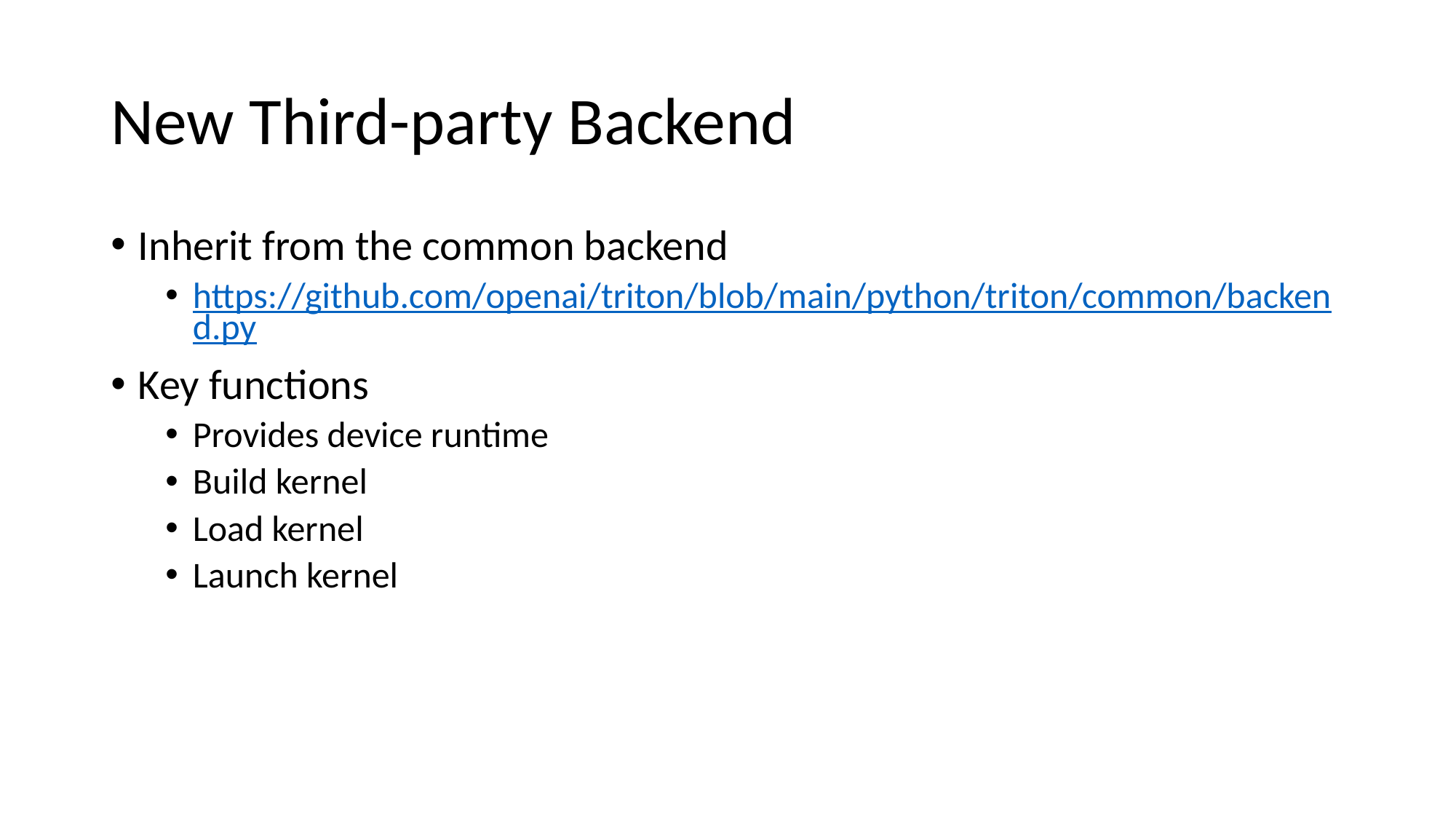

# New Third-party Backend
Inherit from the common backend
https://github.com/openai/triton/blob/main/python/triton/common/backend.py
Key functions
Provides device runtime
Build kernel
Load kernel
Launch kernel